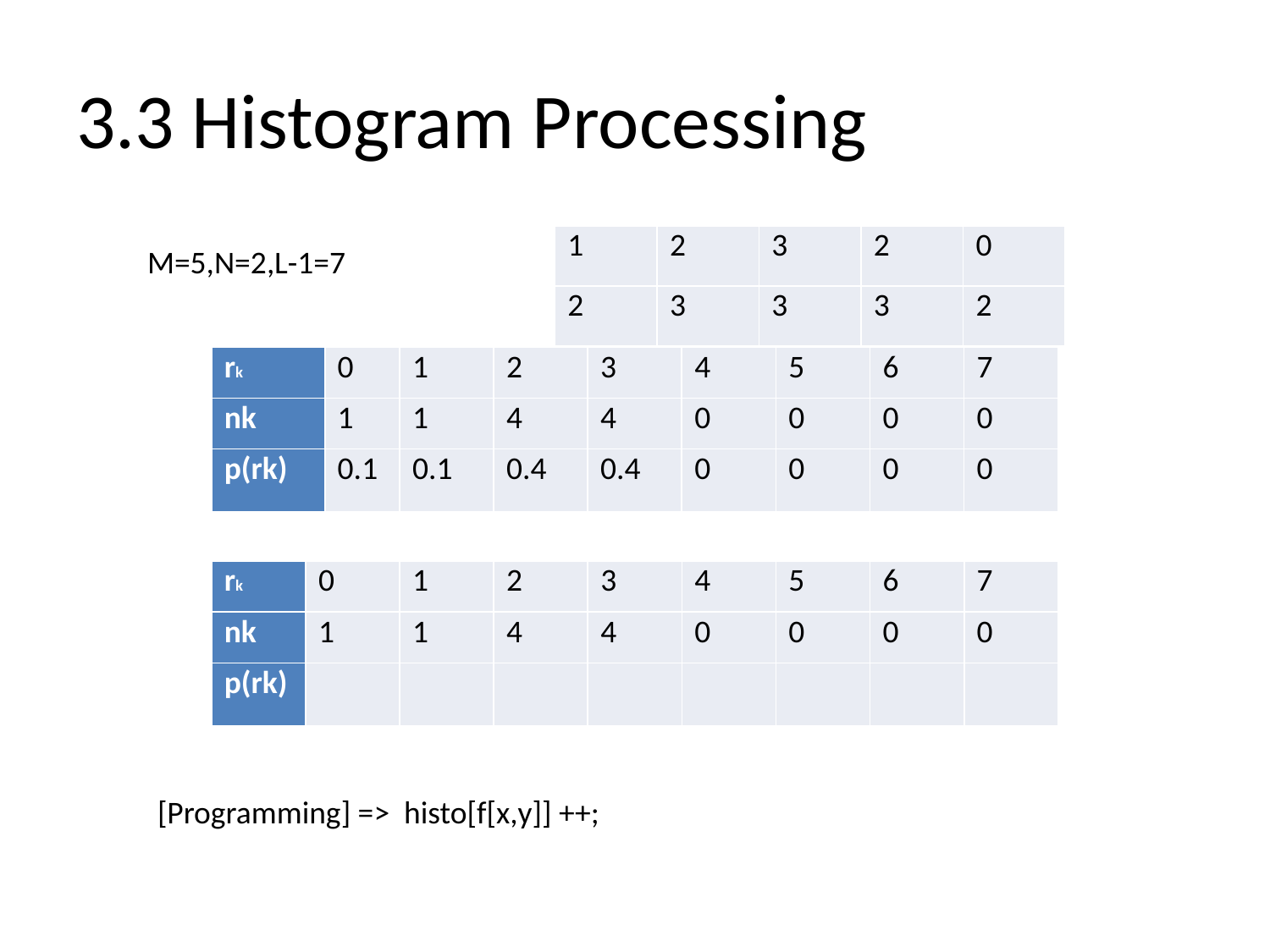

# 3.3 Histogram Processing
| 1 | 2 | 3 | 2 | 0 |
| --- | --- | --- | --- | --- |
| 2 | 3 | 3 | 3 | 2 |
M=5,N=2,L-1=7
| rk | 0 | 1 | 2 | 3 | 4 | 5 | 6 | 7 |
| --- | --- | --- | --- | --- | --- | --- | --- | --- |
| nk | 1 | 1 | 4 | 4 | 0 | 0 | 0 | 0 |
| p(rk) | 0.1 | 0.1 | 0.4 | 0.4 | 0 | 0 | 0 | 0 |
| rk | 0 | 1 | 2 | 3 | 4 | 5 | 6 | 7 |
| --- | --- | --- | --- | --- | --- | --- | --- | --- |
| nk | 1 | 1 | 4 | 4 | 0 | 0 | 0 | 0 |
| p(rk) |  |  |  |  |  |  |  |  |
[Programming] =>  histo[f[x,y]] ++;